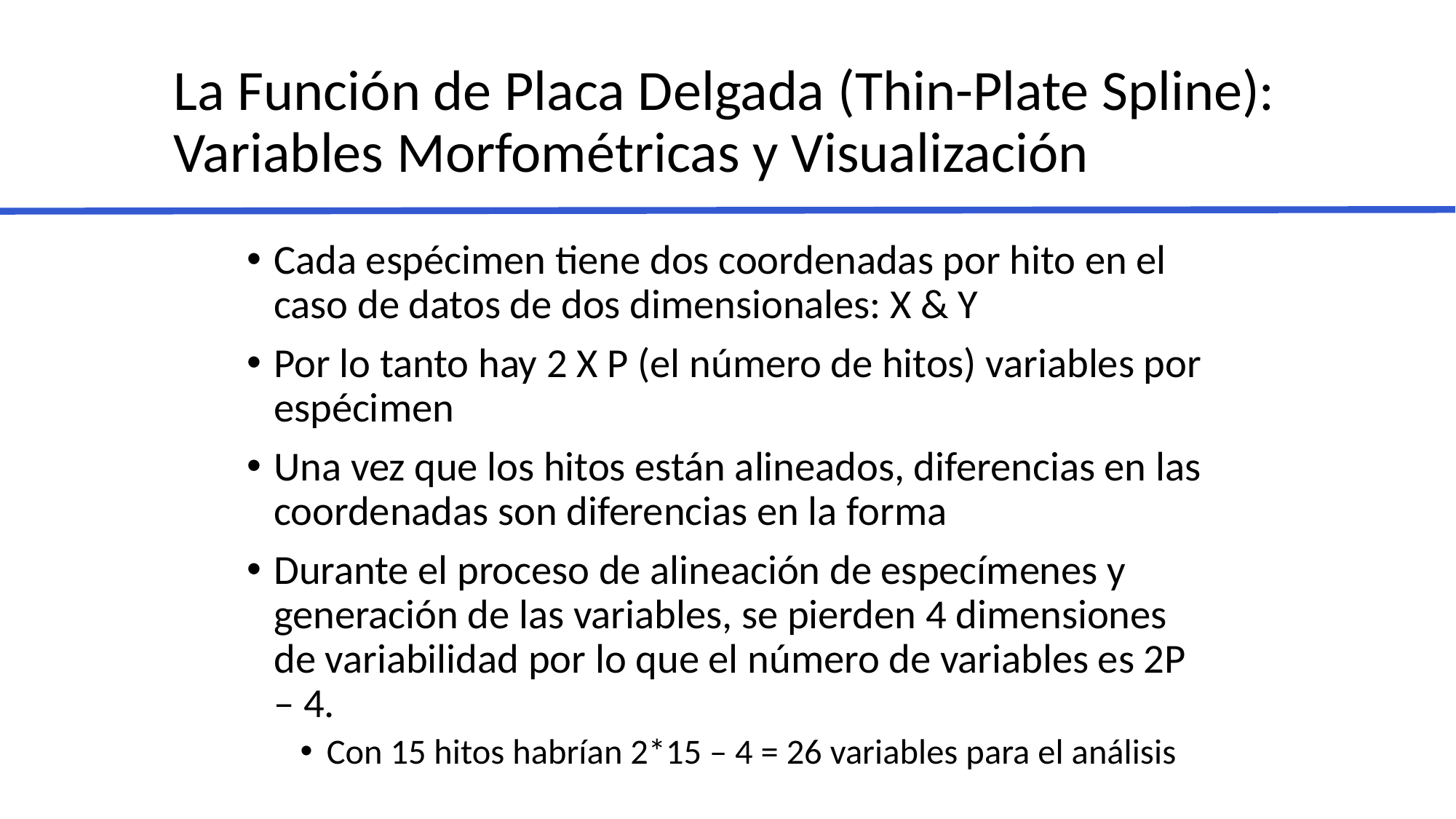

# La Función de Placa Delgada (Thin-Plate Spline): Variables Morfométricas y Visualización
Cada espécimen tiene dos coordenadas por hito en el caso de datos de dos dimensionales: X & Y
Por lo tanto hay 2 X P (el número de hitos) variables por espécimen
Una vez que los hitos están alineados, diferencias en las coordenadas son diferencias en la forma
Durante el proceso de alineación de especímenes y generación de las variables, se pierden 4 dimensiones de variabilidad por lo que el número de variables es 2P – 4.
Con 15 hitos habrían 2*15 – 4 = 26 variables para el análisis